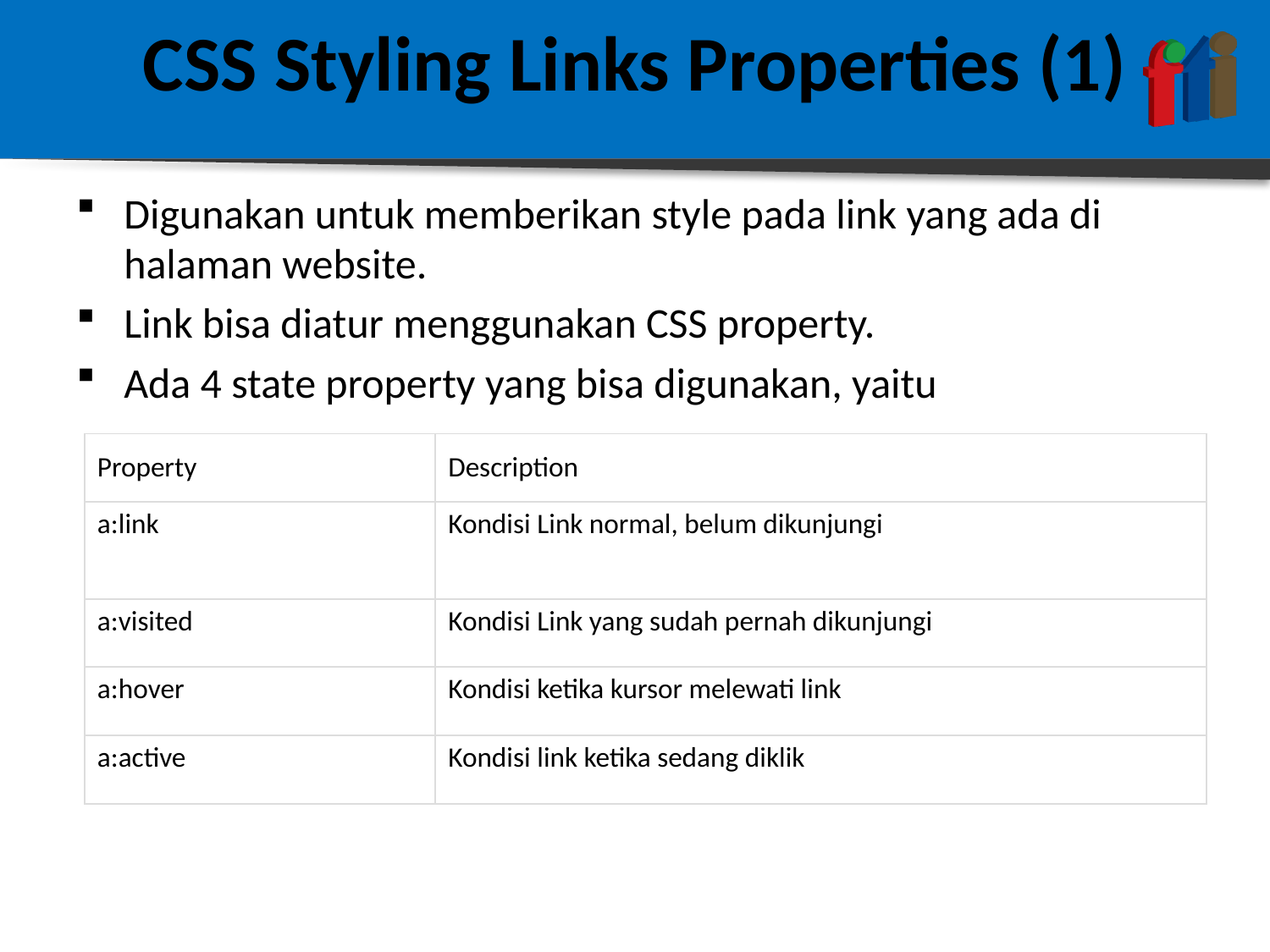

# CSS Styling Links Properties (1)
Digunakan untuk memberikan style pada link yang ada di halaman website.
Link bisa diatur menggunakan CSS property.
Ada 4 state property yang bisa digunakan, yaitu

| Property | Description |
| --- | --- |
| a:link | Kondisi Link normal, belum dikunjungi |
| a:visited | Kondisi Link yang sudah pernah dikunjungi |
| a:hover | Kondisi ketika kursor melewati link |
| a:active | Kondisi link ketika sedang diklik |